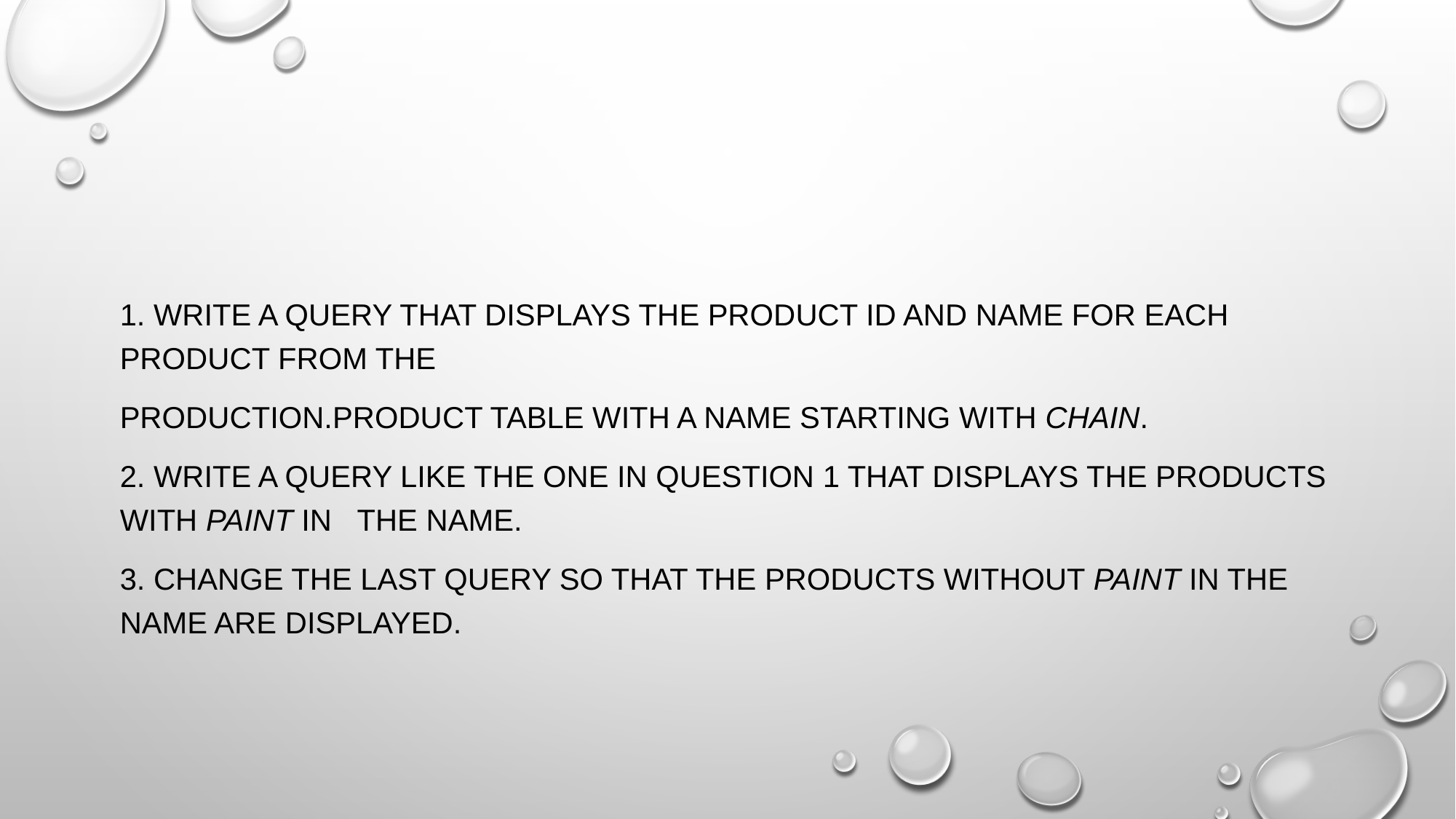

#
1. Write a query that displays the product ID and name for each product from the
Production.Product table with a name starting with Chain.
2. Write a query like the one in question 1 that displays the products with Paint in   the name.
3. Change the last query so that the products without Paint in the name are displayed.